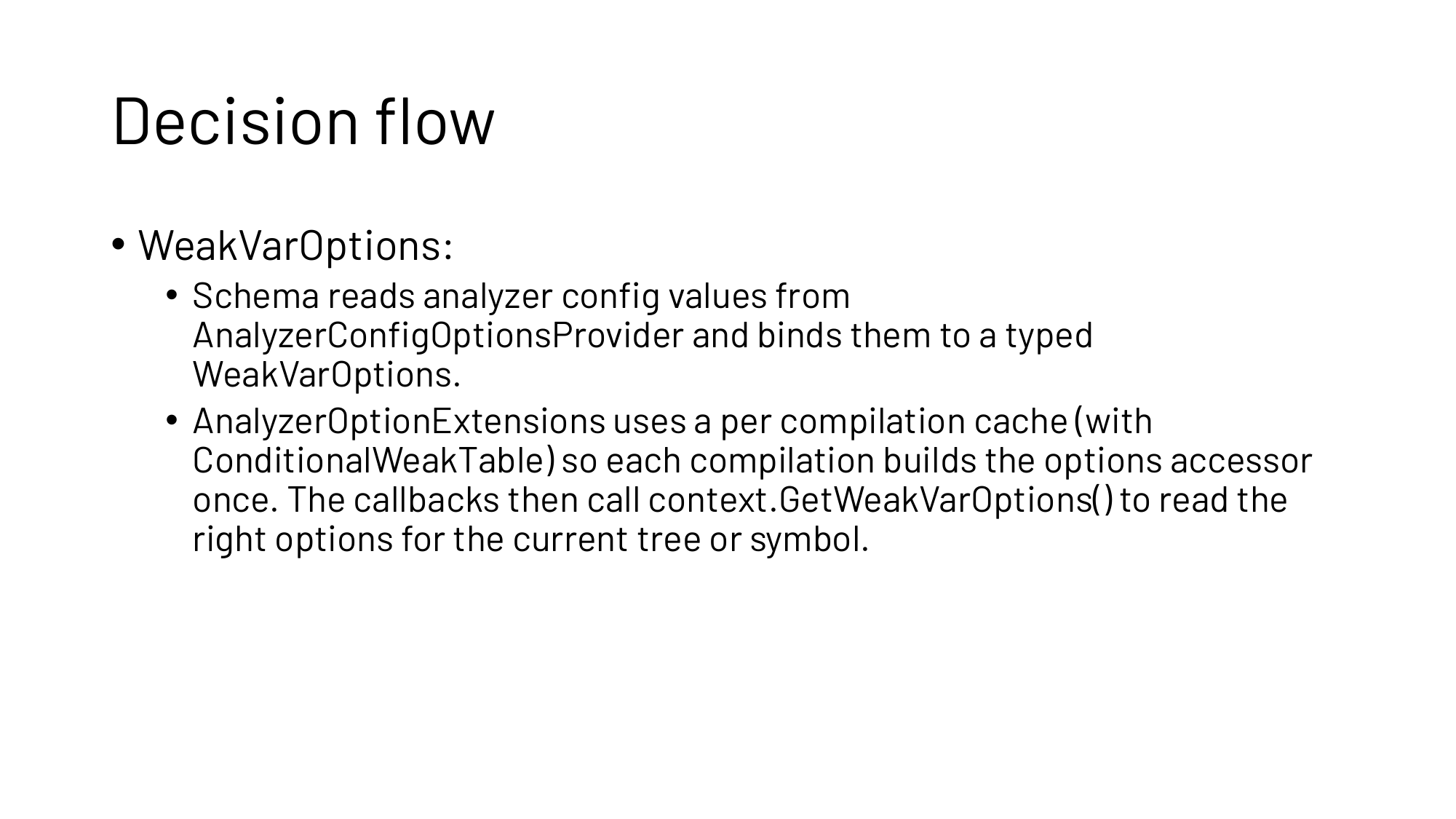

# Decision flow
WeakVarOptions:
Schema reads analyzer config values from AnalyzerConfigOptionsProvider and binds them to a typed WeakVarOptions.
AnalyzerOptionExtensions uses a per compilation cache (with ConditionalWeakTable) so each compilation builds the options accessor once. The callbacks then call context.GetWeakVarOptions() to read the right options for the current tree or symbol.